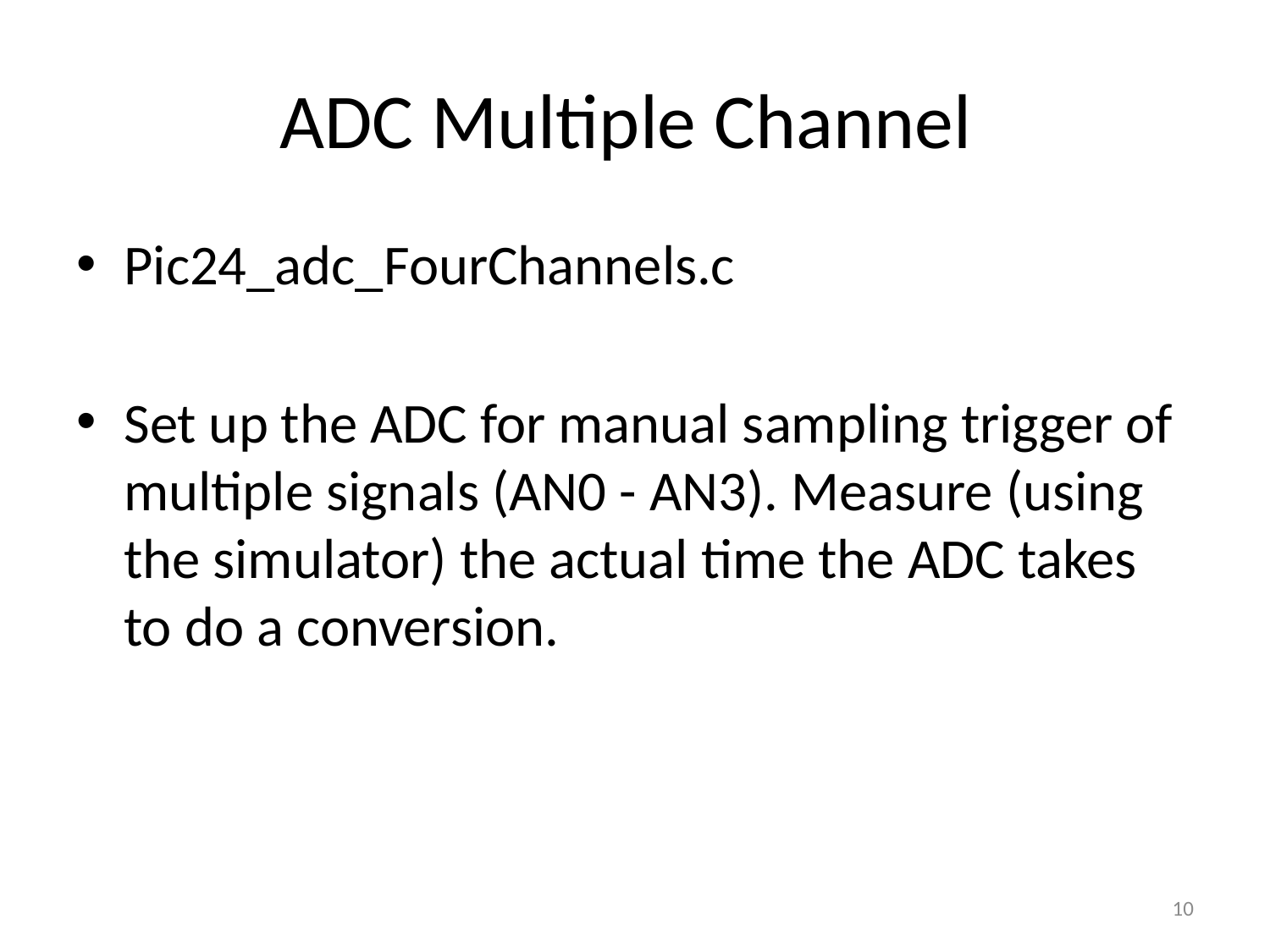

# ADC Multiple Channel
Pic24_adc_FourChannels.c

Set up the ADC for manual sampling trigger of multiple signals (AN0 - AN3). Measure (using the simulator) the actual time the ADC takes to do a conversion.
10